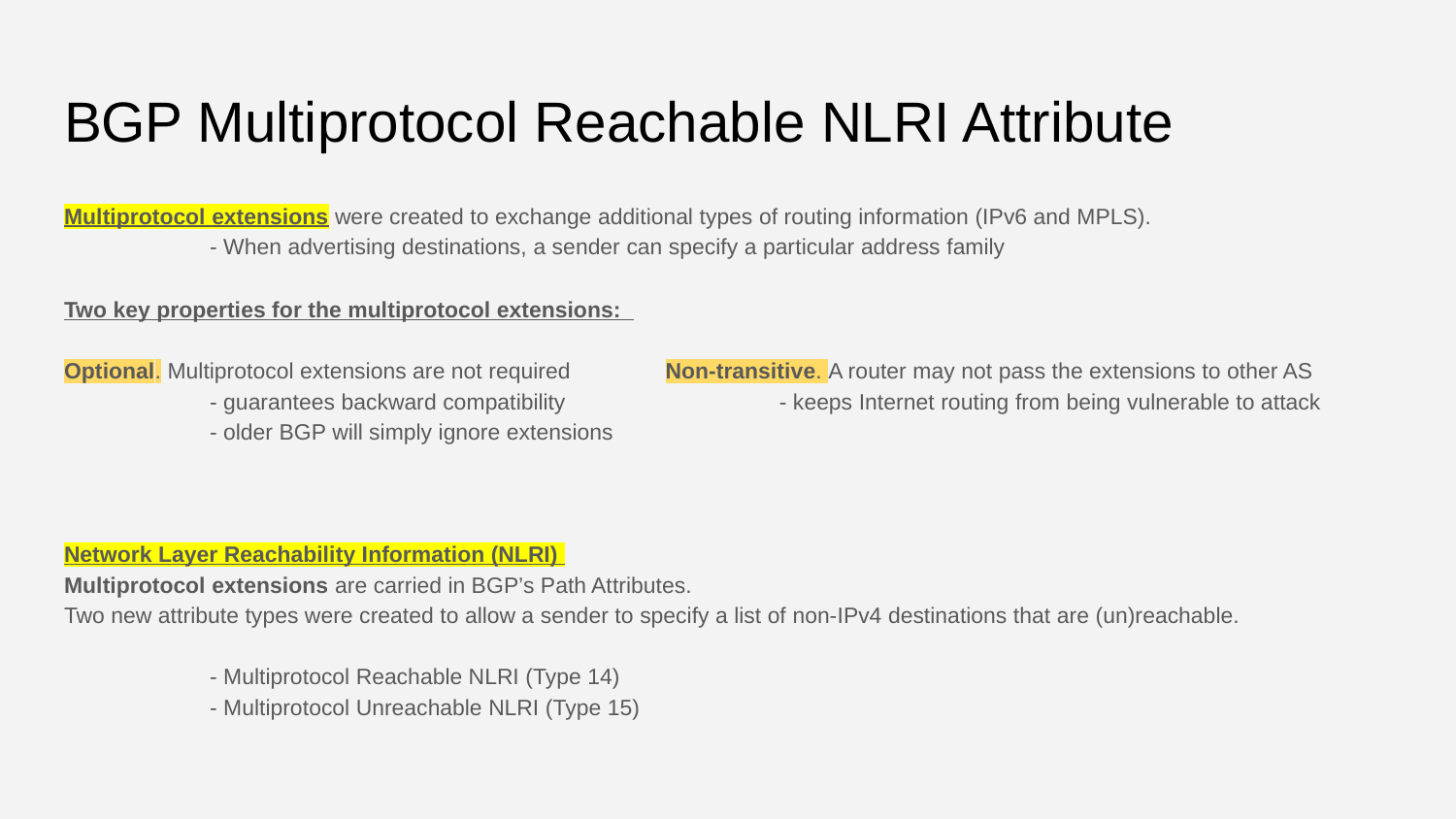

# BGP Multiprotocol Reachable NLRI Attribute
Multiprotocol extensions were created to exchange additional types of routing information (IPv6 and MPLS).
	- When advertising destinations, a sender can specify a particular address family
Two key properties for the multiprotocol extensions:
Optional. Multiprotocol extensions are not required               Non-transitive. A router may not pass the extensions to other AS
	- guarantees backward compatibility                                  - keeps Internet routing from being vulnerable to attack
	- older BGP will simply ignore extensions
Network Layer Reachability Information (NLRI)
Multiprotocol extensions are carried in BGP’s Path Attributes.
Two new attribute types were created to allow a sender to specify a list of non-IPv4 destinations that are (un)reachable.
	- Multiprotocol Reachable NLRI (Type 14)
	- Multiprotocol Unreachable NLRI (Type 15)